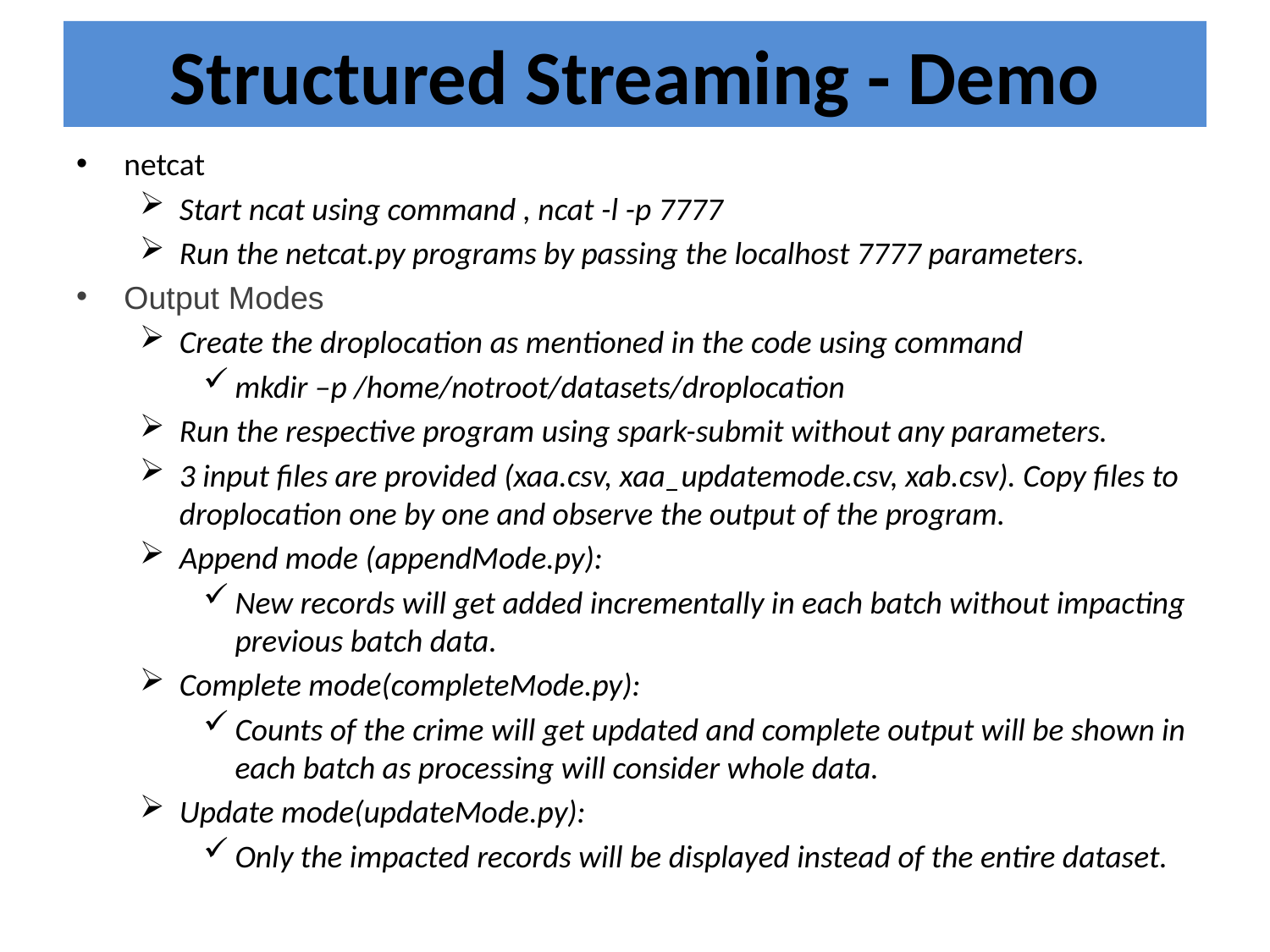

# Structured Streaming - Demo
netcat
Start ncat using command , ncat -l -p 7777
Run the netcat.py programs by passing the localhost 7777 parameters.
Output Modes
Create the droplocation as mentioned in the code using command
mkdir –p /home/notroot/datasets/droplocation
Run the respective program using spark-submit without any parameters.
3 input files are provided (xaa.csv, xaa_updatemode.csv, xab.csv). Copy files to droplocation one by one and observe the output of the program.
Append mode (appendMode.py):
New records will get added incrementally in each batch without impacting previous batch data.
Complete mode(completeMode.py):
Counts of the crime will get updated and complete output will be shown in each batch as processing will consider whole data.
Update mode(updateMode.py):
Only the impacted records will be displayed instead of the entire dataset.